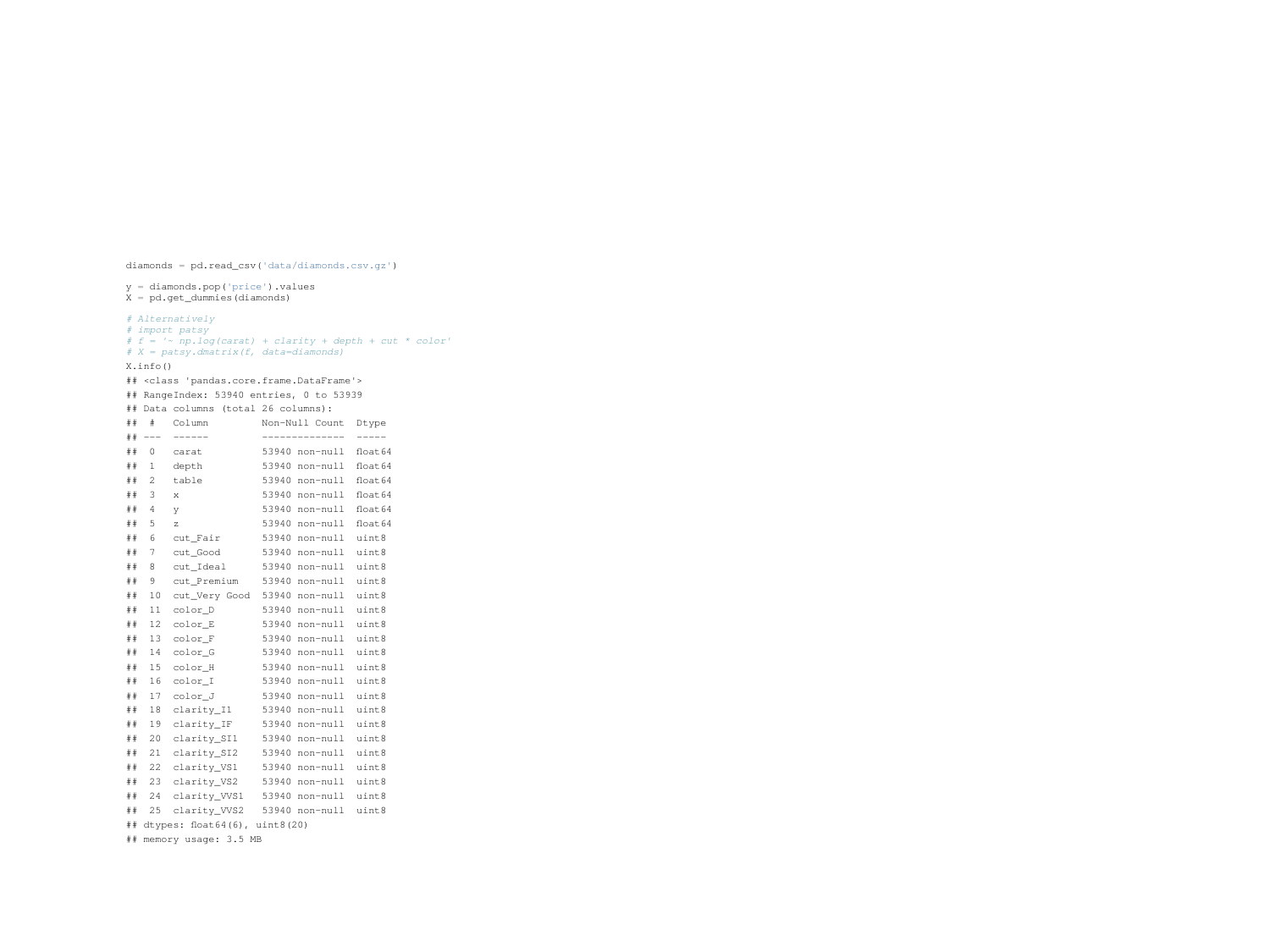

diamonds = pd.read_csv('data/diamonds.csv.gz')
y = diamonds.pop('price').values
X = pd.get_dummies(diamonds)
# Alternatively
# import patsy
# f = '~ np.log(carat) + clarity + depth + cut * color'
# X = patsy.dmatrix(f, data=diamonds)
X.info()
## <class 'pandas.core.frame.DataFrame'>
## RangeIndex: 53940 entries, 0 to 53939
## Data columns (total 26 columns):
##  #   Column         Non-Null Count  Dtype
## ---  ------         --------------  -----
##  0   carat          53940 non-null  float64
##  1   depth          53940 non-null  float64
##  2   table          53940 non-null  float64
##  3   x              53940 non-null  float64
##  4   y              53940 non-null  float64
##  5   z              53940 non-null  float64
##  6   cut_Fair       53940 non-null  uint8
##  7   cut_Good       53940 non-null  uint8
##  8   cut_Ideal      53940 non-null  uint8
##  9   cut_Premium    53940 non-null  uint8
##  10  cut_Very Good  53940 non-null  uint8
##  11  color_D        53940 non-null  uint8
##  12  color_E        53940 non-null  uint8
##  13  color_F        53940 non-null  uint8
##  14  color_G        53940 non-null  uint8
##  15  color_H        53940 non-null  uint8
##  16  color_I        53940 non-null  uint8
##  17  color_J        53940 non-null  uint8
##  18  clarity_I1     53940 non-null  uint8
##  19  clarity_IF     53940 non-null  uint8
##  20  clarity_SI1    53940 non-null  uint8
##  21  clarity_SI2    53940 non-null  uint8
##  22  clarity_VS1    53940 non-null  uint8
##  23  clarity_VS2    53940 non-null  uint8
##  24  clarity_VVS1   53940 non-null  uint8
##  25  clarity_VVS2   53940 non-null  uint8
## dtypes: float64(6), uint8(20)
## memory usage: 3.5 MB